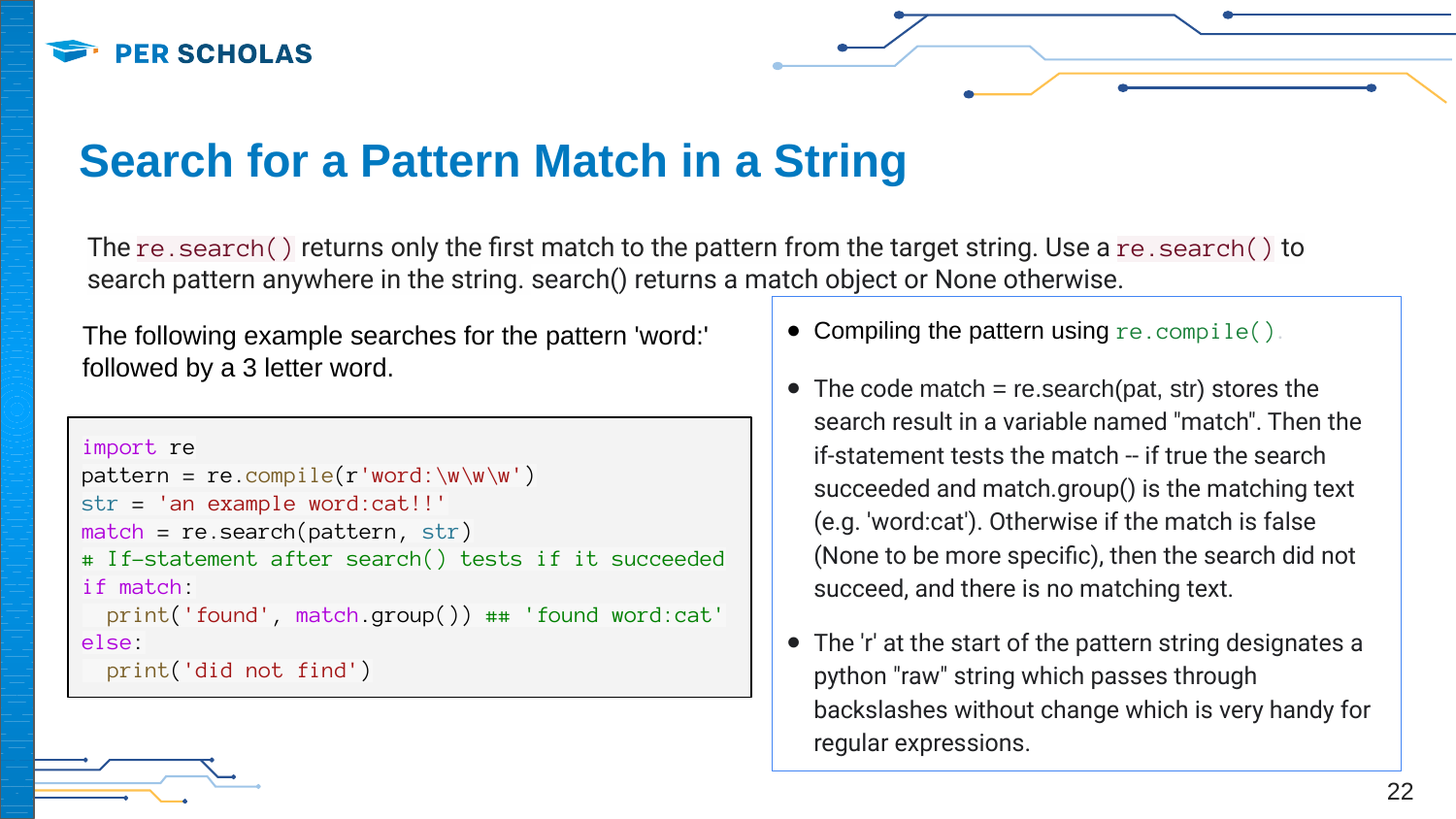

# Search for a Pattern Match in a String
The re.search() returns only the first match to the pattern from the target string. Use a re.search() to search pattern anywhere in the string. search() returns a match object or None otherwise.
Compiling the pattern using re.compile().
The code match = re.search(pat, str) stores the search result in a variable named "match". Then the if-statement tests the match -- if true the search succeeded and match.group() is the matching text (e.g. 'word:cat'). Otherwise if the match is false (None to be more specific), then the search did not succeed, and there is no matching text.
The 'r' at the start of the pattern string designates a python "raw" string which passes through backslashes without change which is very handy for regular expressions.
The following example searches for the pattern 'word:' followed by a 3 letter word.
import re
pattern = re.compile(r'word:\w\w\w')
str = 'an example word:cat!!'
match = re.search(pattern, str)
# If-statement after search() tests if it succeeded
if match:
  print('found', match.group()) ## 'found word:cat'
else:
  print('did not find')
22